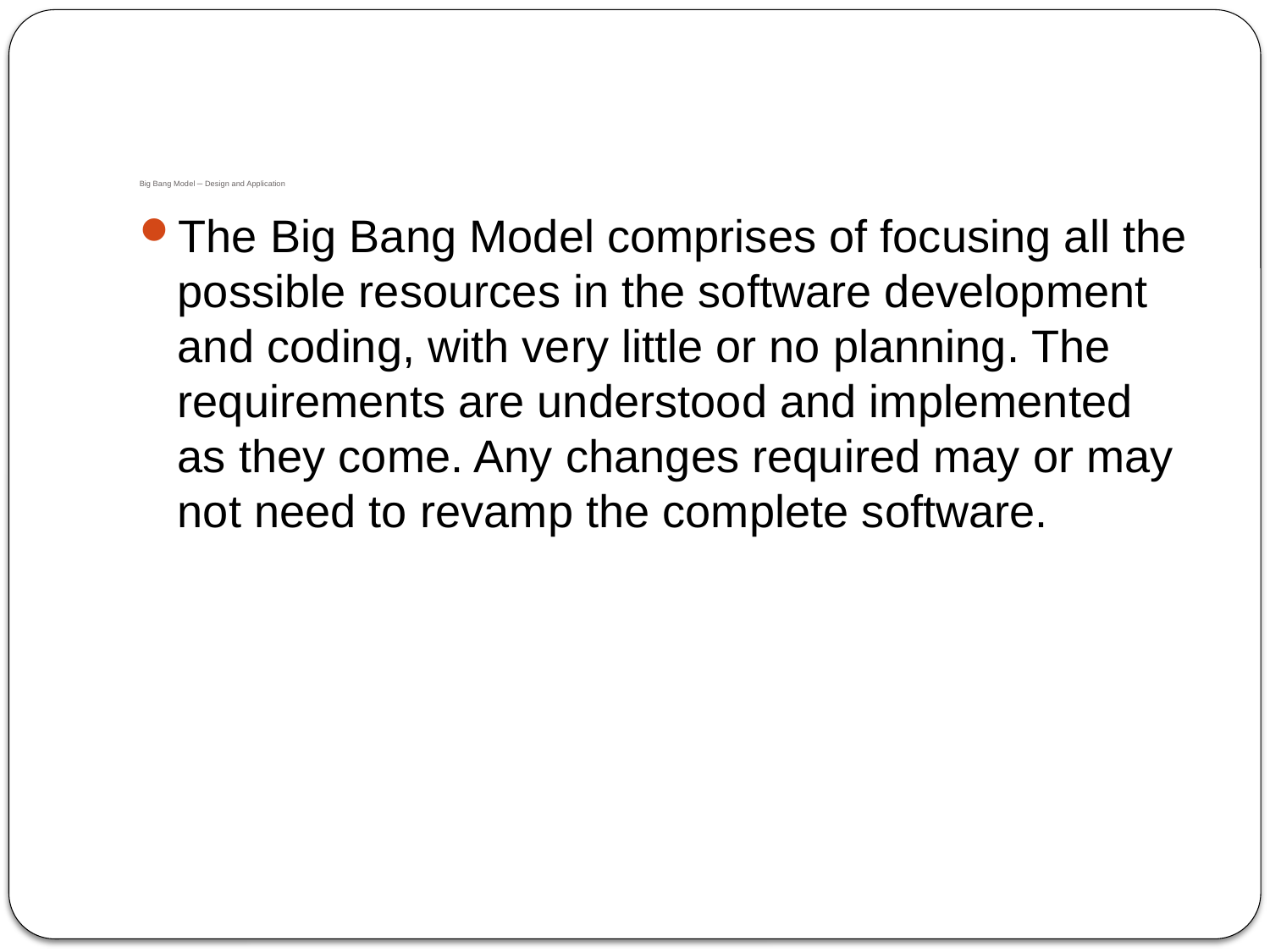

# Big Bang Model ─ Design and Application
The Big Bang Model comprises of focusing all the possible resources in the software development and coding, with very little or no planning. The requirements are understood and implemented as they come. Any changes required may or may not need to revamp the complete software.